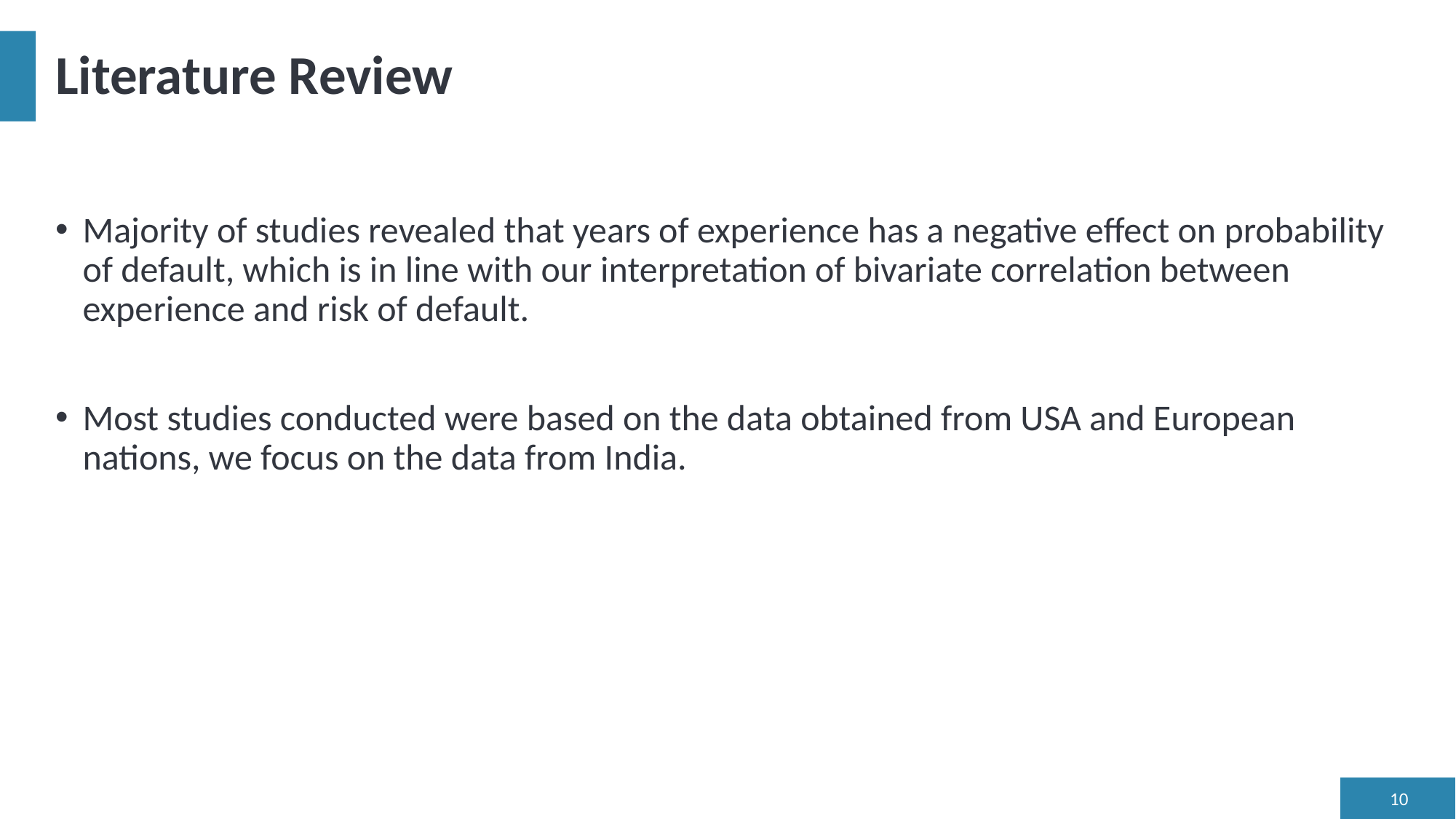

# Literature Review

Majority of studies revealed that years of experience has a negative effect on probability of default, which is in line with our interpretation of bivariate correlation between experience and risk of default.

Most studies conducted were based on the data obtained from USA and European nations, we focus on the data from India.

10